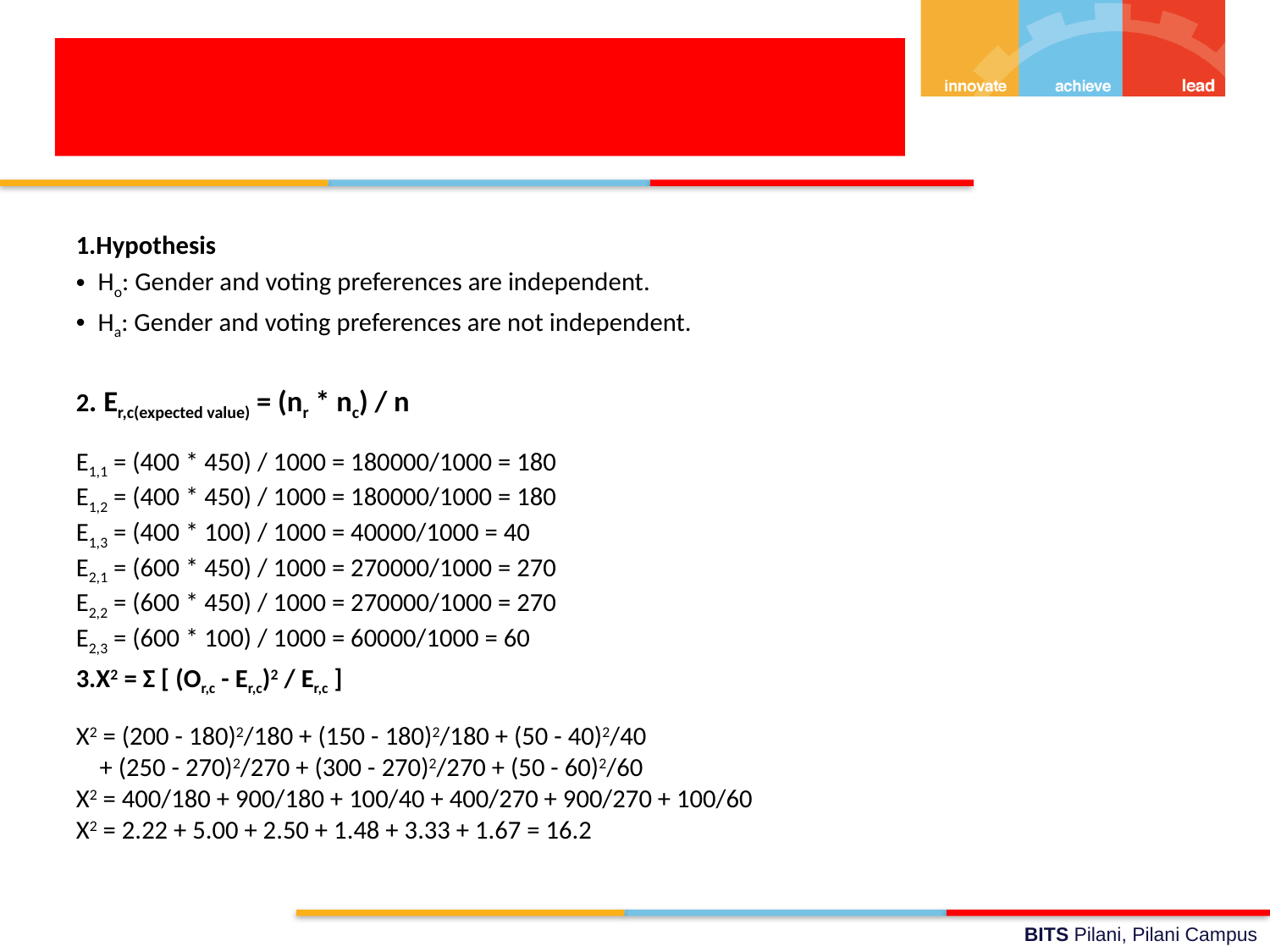

1.Hypothesis
Ho: Gender and voting preferences are independent.
Ha: Gender and voting preferences are not independent.

2. Er,c(expected value) = (nr * nc) / n
E1,1 = (400 * 450) / 1000 = 180000/1000 = 180
E1,2 = (400 * 450) / 1000 = 180000/1000 = 180
E1,3 = (400 * 100) / 1000 = 40000/1000 = 40
E2,1 = (600 * 450) / 1000 = 270000/1000 = 270
E2,2 = (600 * 450) / 1000 = 270000/1000 = 270
E2,3 = (600 * 100) / 1000 = 60000/1000 = 60
3.Χ2 = Σ [ (Or,c - Er,c)2 / Er,c ]
Χ2 = (200 - 180)2/180 + (150 - 180)2/180 + (50 - 40)2/40
    + (250 - 270)2/270 + (300 - 270)2/270 + (50 - 60)2/60
Χ2 = 400/180 + 900/180 + 100/40 + 400/270 + 900/270 + 100/60
Χ2 = 2.22 + 5.00 + 2.50 + 1.48 + 3.33 + 1.67 = 16.2